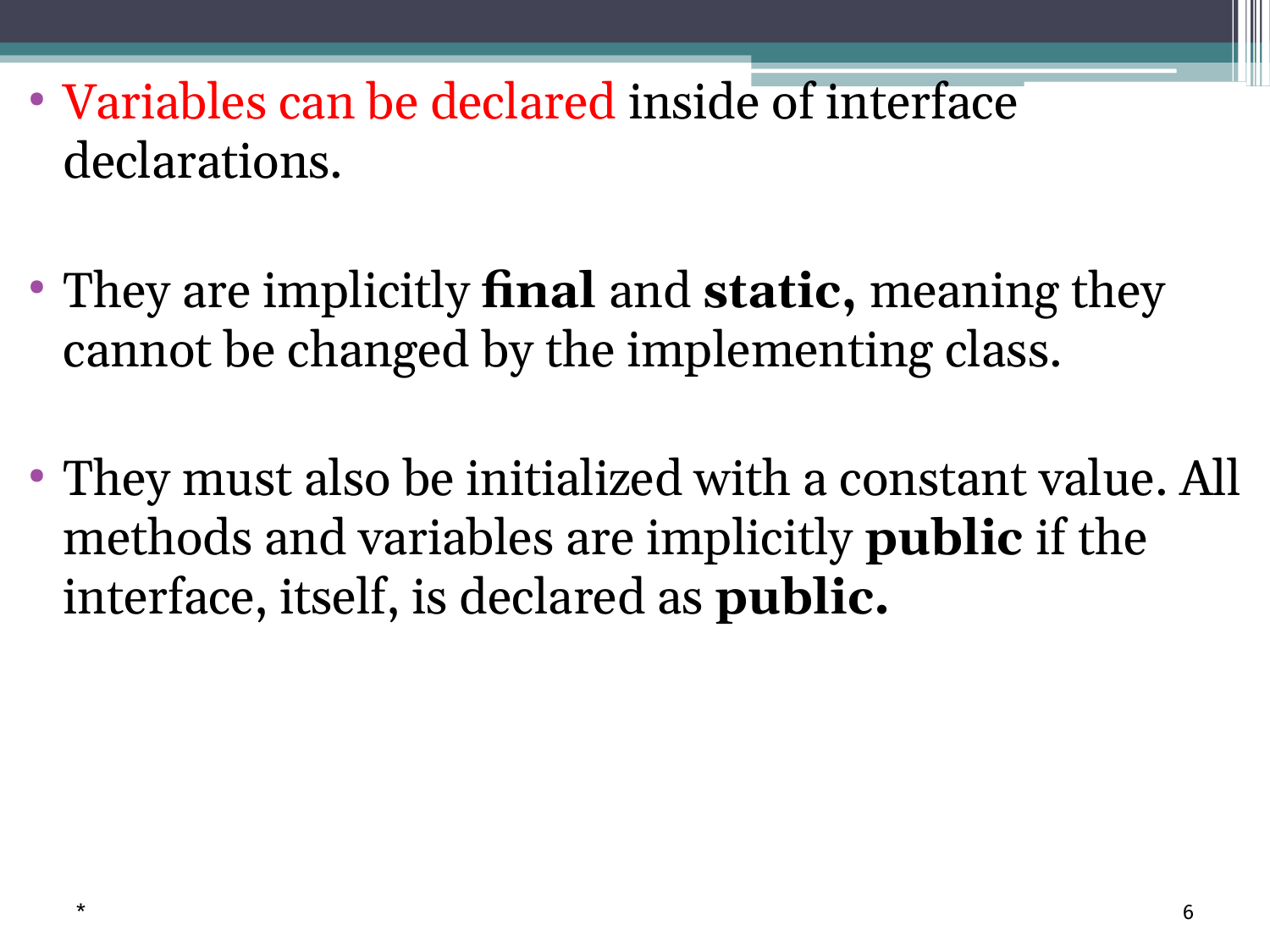

Variables can be declared inside of interface declarations.

They are implicitly final and static, meaning they cannot be changed by the implementing class.

They must also be initialized with a constant value. All methods and variables are implicitly public if the interface, itself, is declared as public.
*
6